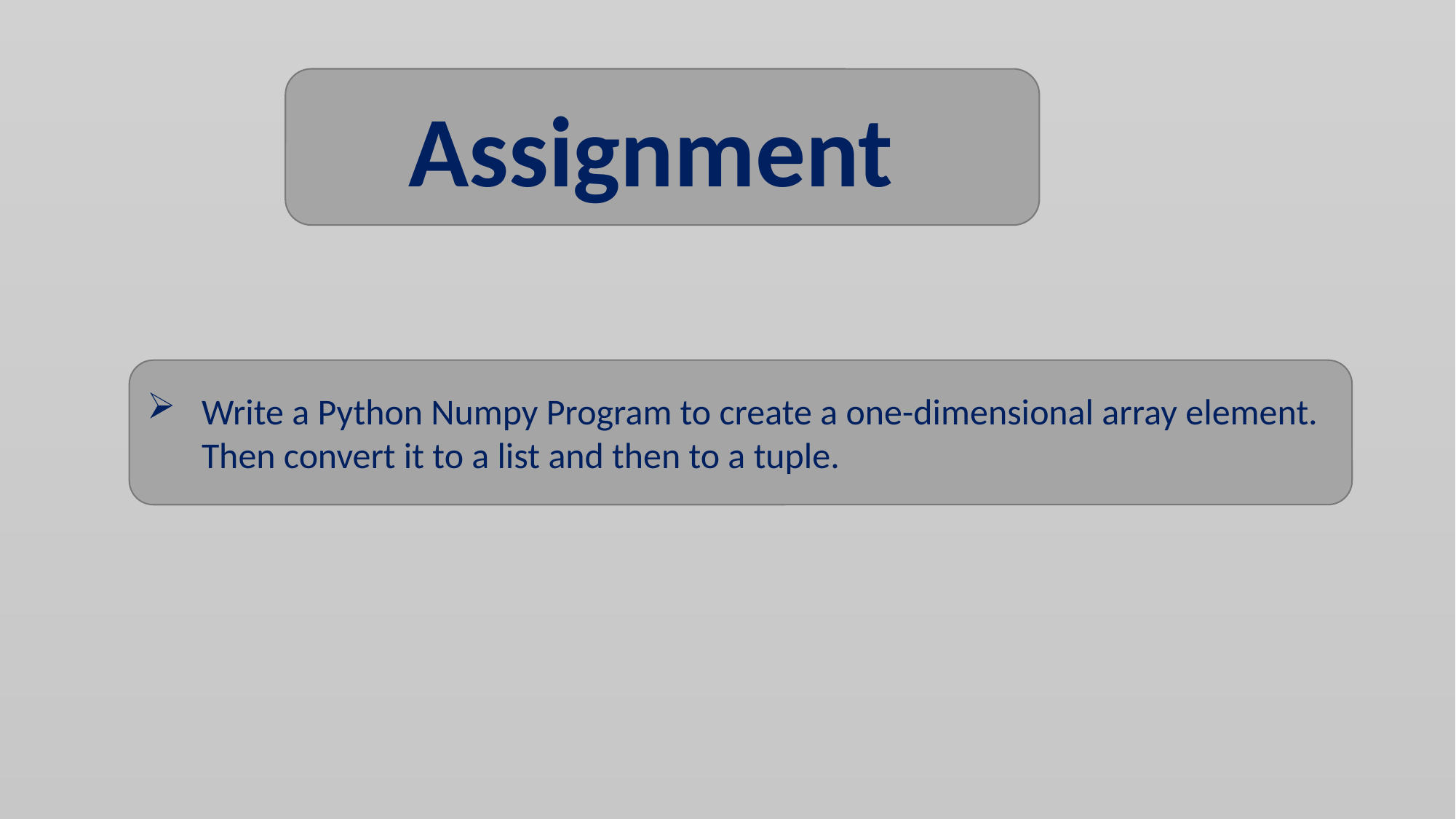

Assignment
Write a Python Numpy Program to create a one-dimensional array element. Then convert it to a list and then to a tuple.